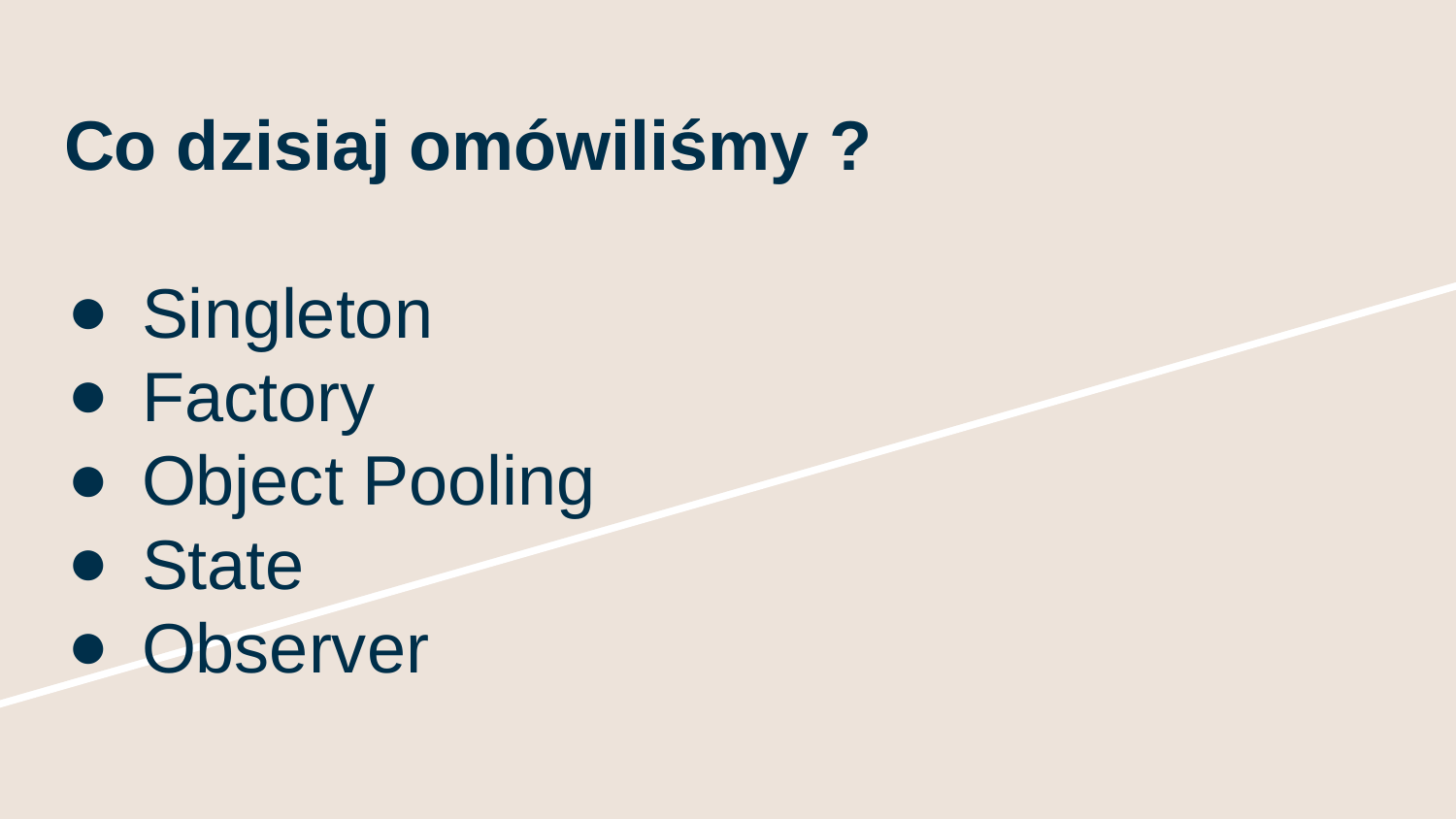

# Co dzisiaj omówiliśmy ?

Singleton
Factory
Object Pooling
State
Observer